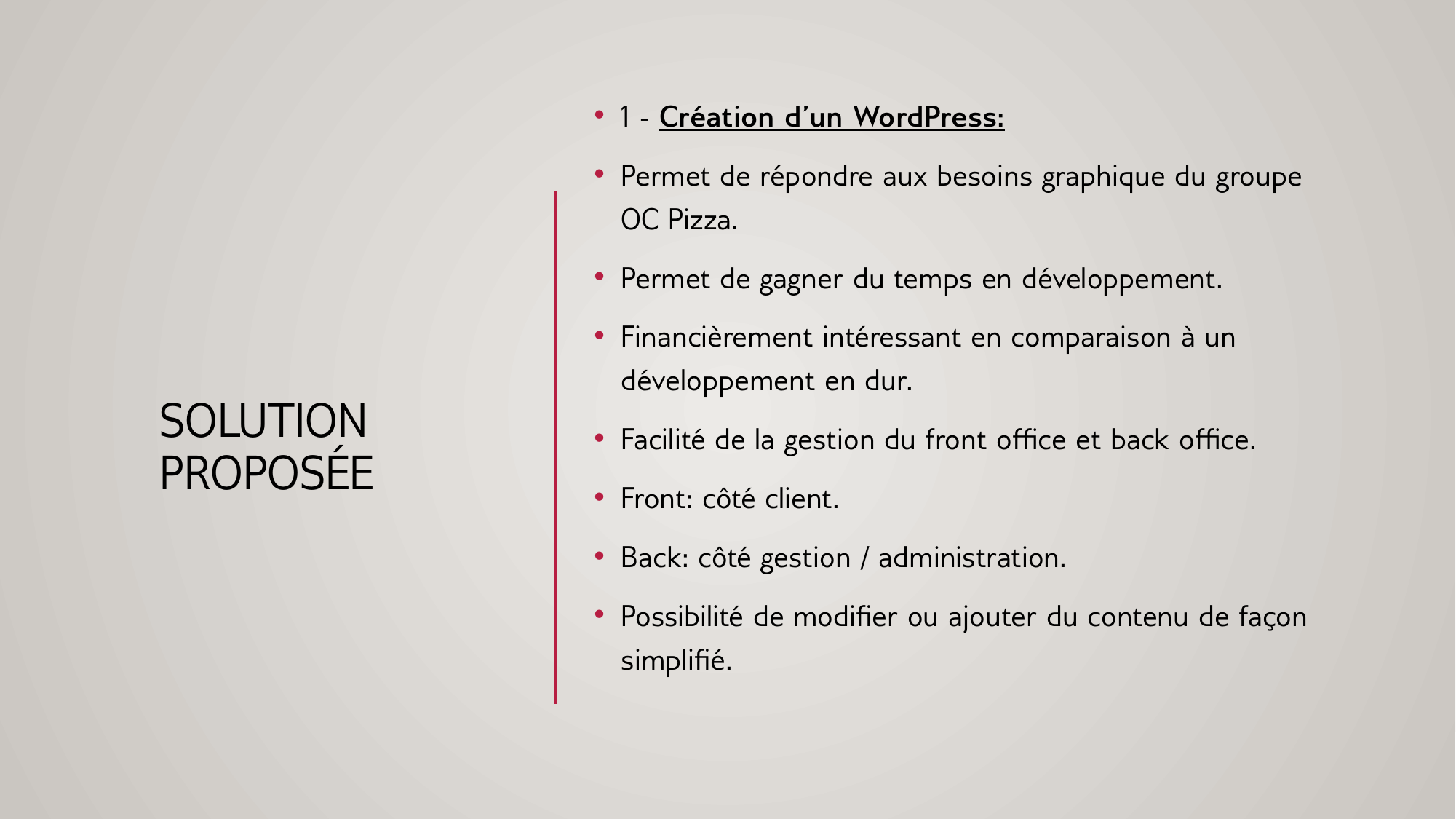

1 - Création d’un WordPress:
Permet de répondre aux besoins graphique du groupe OC Pizza.
Permet de gagner du temps en développement.
Financièrement intéressant en comparaison à un développement en dur.
Facilité de la gestion du front office et back office.
Front: côté client.
Back: côté gestion / administration.
Possibilité de modifier ou ajouter du contenu de façon simplifié.
# Solution Proposée